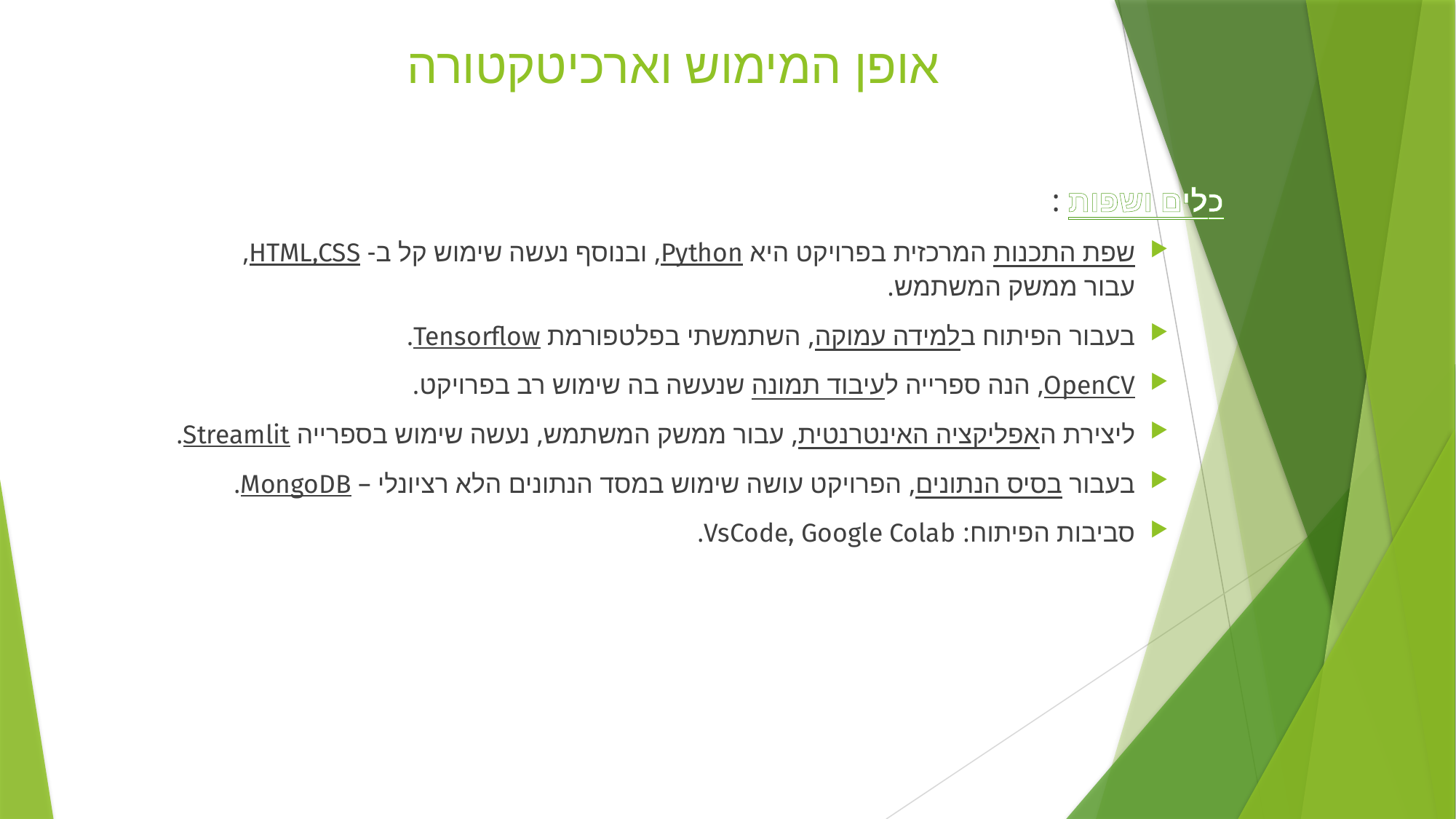

# אופן המימוש וארכיטקטורה
כלים ושפות :
שפת התכנות המרכזית בפרויקט היא Python, ובנוסף נעשה שימוש קל ב- HTML,CSS,
עבור ממשק המשתמש.
בעבור הפיתוח בלמידה עמוקה, השתמשתי בפלטפורמת Tensorflow.
OpenCV, הנה ספרייה לעיבוד תמונה שנעשה בה שימוש רב בפרויקט.
ליצירת האפליקציה האינטרנטית, עבור ממשק המשתמש, נעשה שימוש בספרייה Streamlit.
בעבור בסיס הנתונים, הפרויקט עושה שימוש במסד הנתונים הלא רציונלי – MongoDB.
סביבות הפיתוח: VsCode, Google Colab.